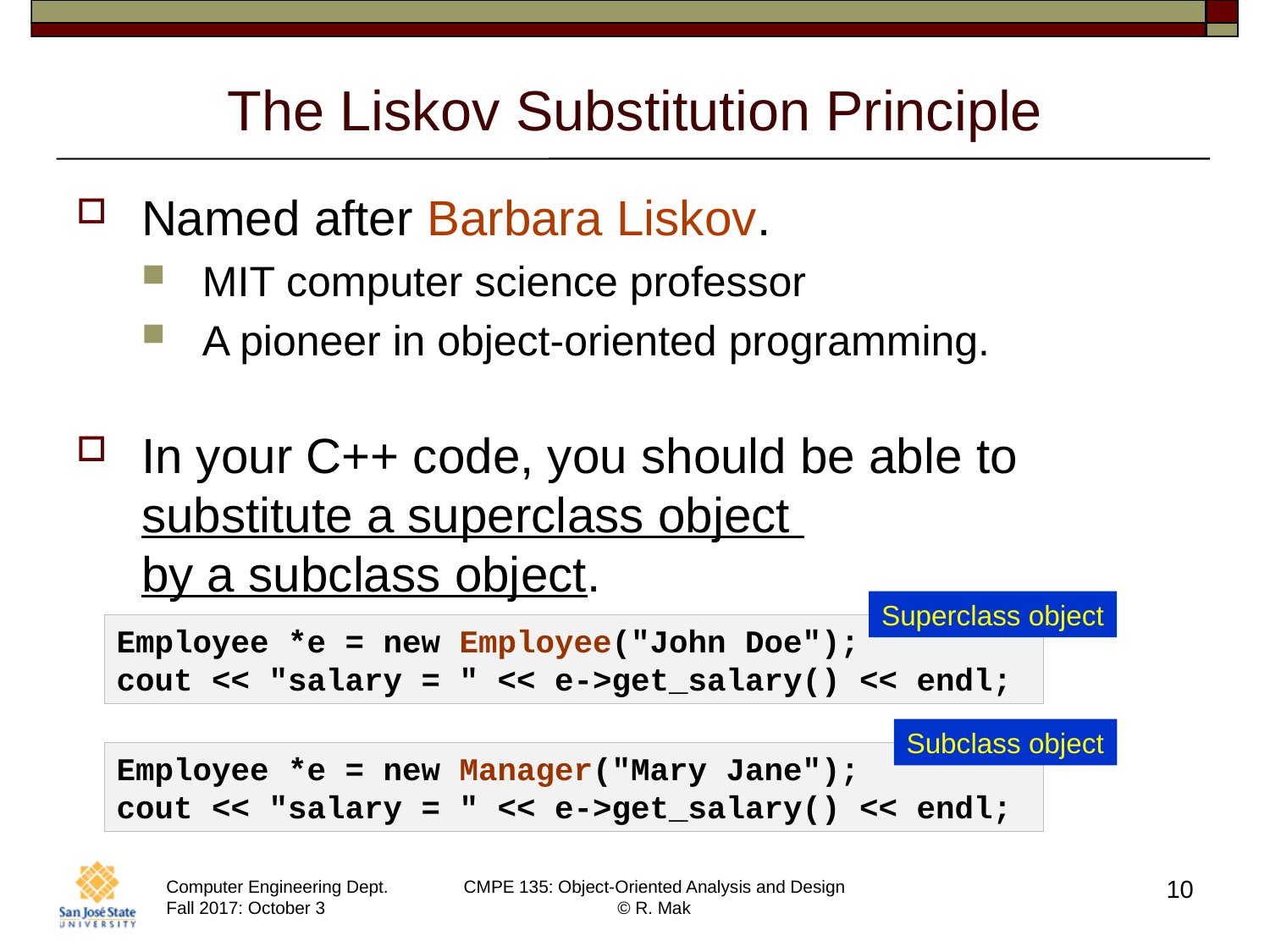

# The Liskov Substitution Principle
Named after Barbara Liskov.
MIT computer science professor
A pioneer in object-oriented programming.

In your C++ code, you should be able to
substitute a superclass object
by a subclass object.
Superclass object
Employee *e = new Employee("John Doe");
cout << "salary = " << e->get_salary() << endl;
Subclass object
Employee *e = new Manager("Mary Jane");
cout << "salary = " << e->get_salary() << endl;
10